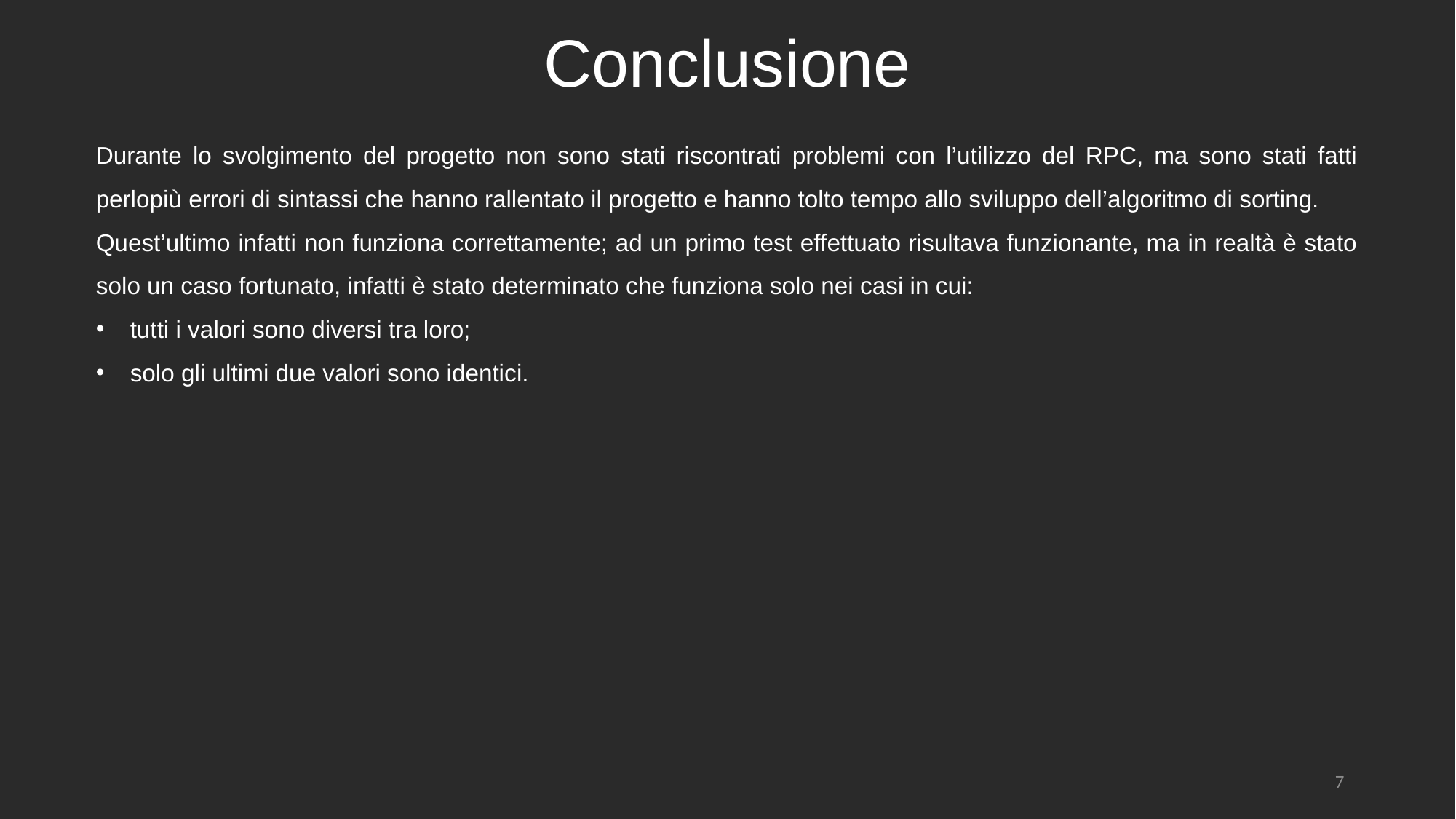

# Conclusione
Durante lo svolgimento del progetto non sono stati riscontrati problemi con l’utilizzo del RPC, ma sono stati fatti perlopiù errori di sintassi che hanno rallentato il progetto e hanno tolto tempo allo sviluppo dell’algoritmo di sorting.
Quest’ultimo infatti non funziona correttamente; ad un primo test effettuato risultava funzionante, ma in realtà è stato solo un caso fortunato, infatti è stato determinato che funziona solo nei casi in cui:
tutti i valori sono diversi tra loro;
solo gli ultimi due valori sono identici.
7